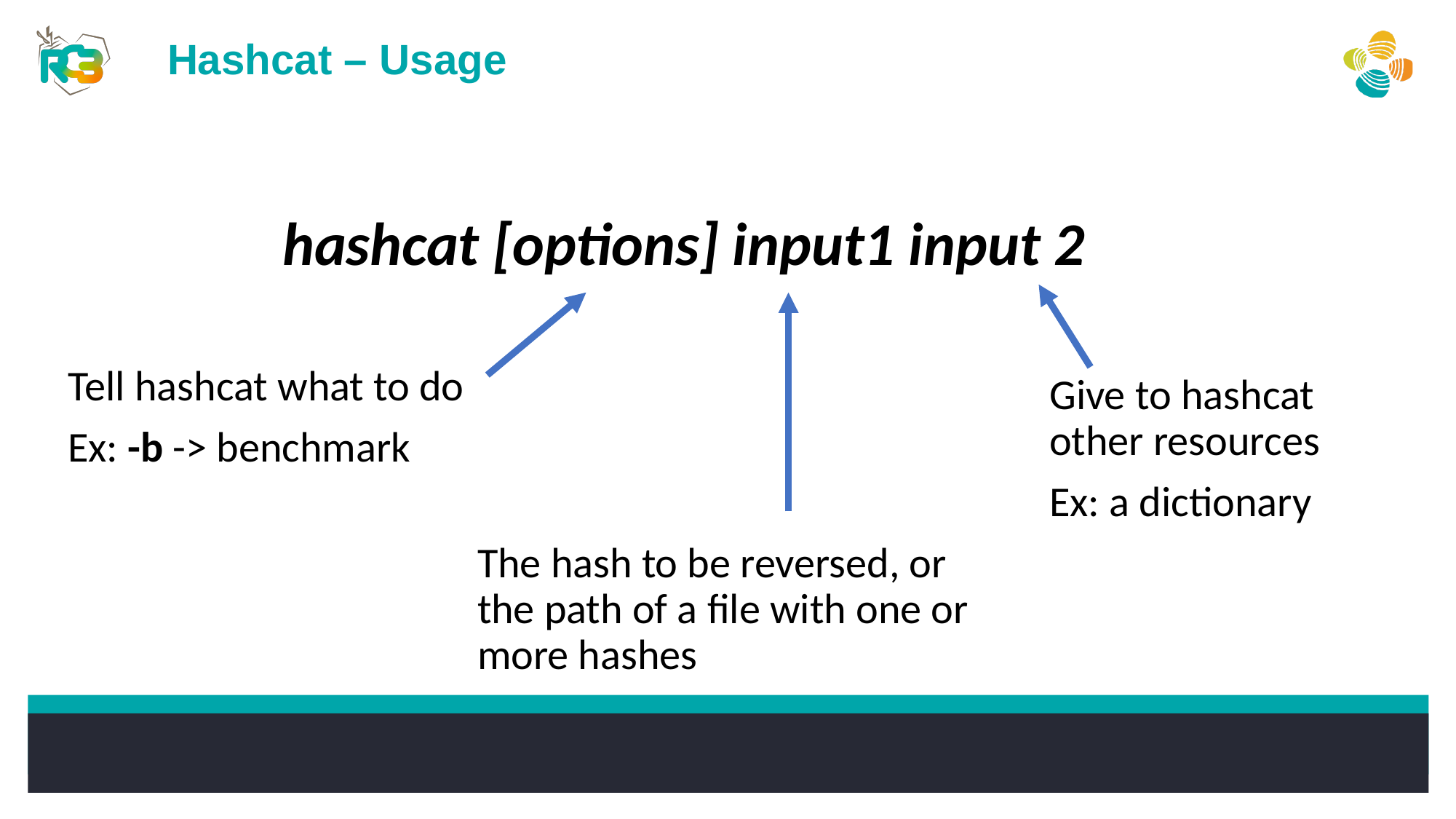

Hashcat – Usage
hashcat [options] input1 input 2
Tell hashcat what to do
Ex: -b -> benchmark
Give to hashcat other resources
Ex: a dictionary
The hash to be reversed, or the path of a file with one or more hashes